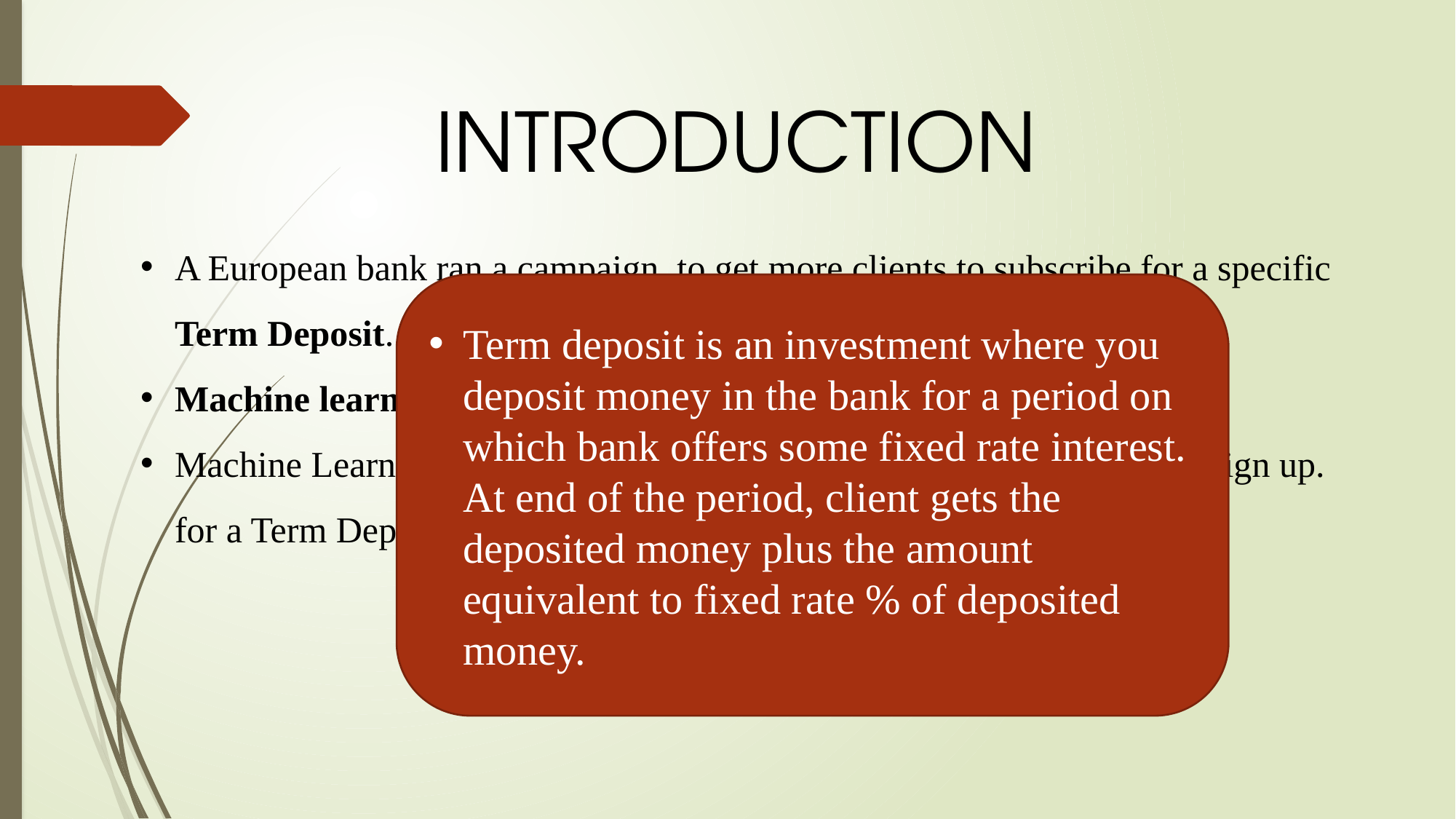

INTRODUCTION
A European bank ran a campaign, to get more clients to subscribe for a specific Term Deposit.
Machine learning is the next big step in Financial Industry.
Machine Learning Model to predict the probability of people who will sign up. for a Term Deposit.
Term deposit is an investment where you deposit money in the bank for a period on which bank offers some fixed rate interest. At end of the period, client gets the deposited money plus the amount equivalent to fixed rate % of deposited money.